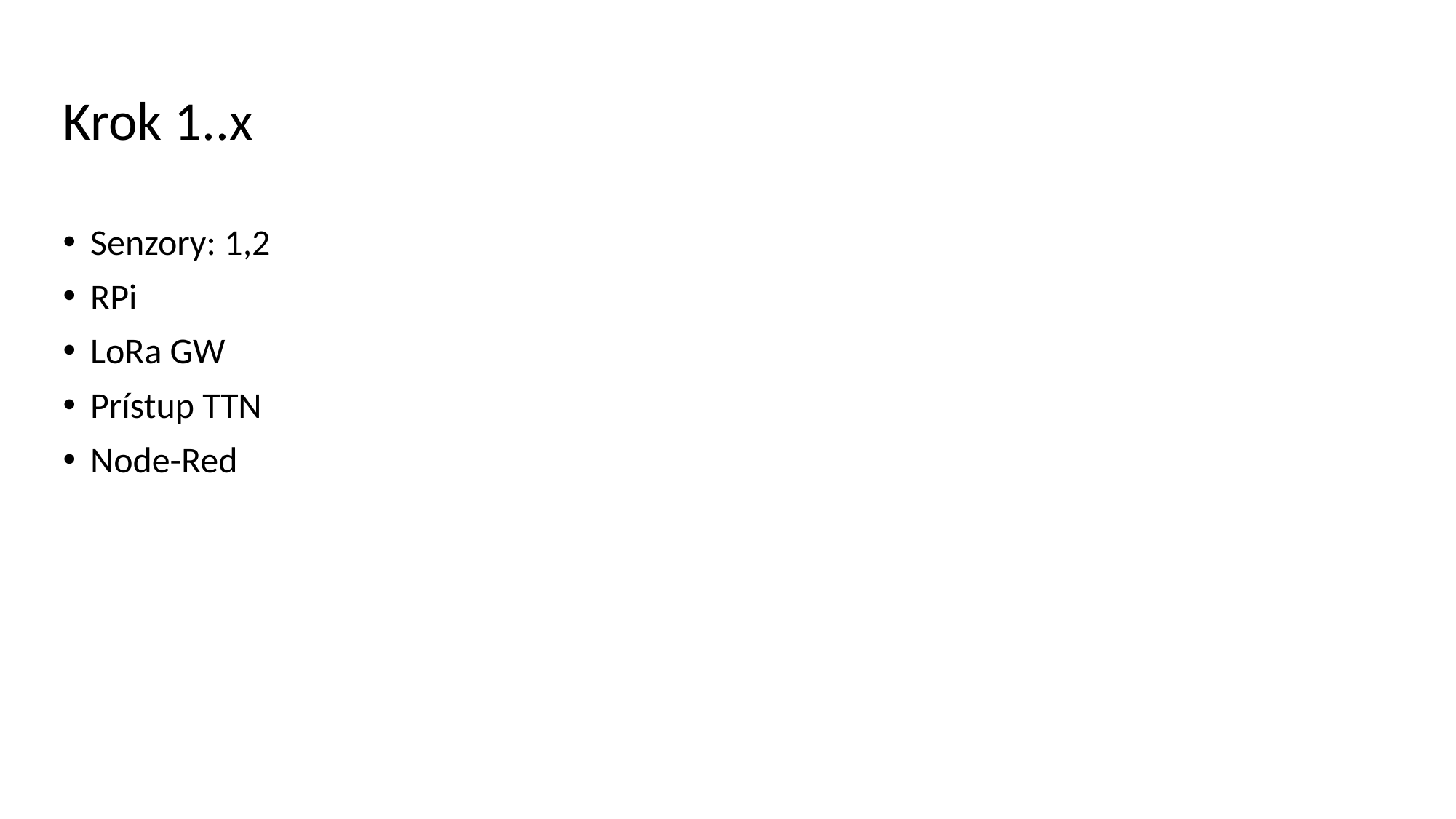

# Krok 1..x
Senzory: 1,2
RPi
LoRa GW
Prístup TTN
Node-Red